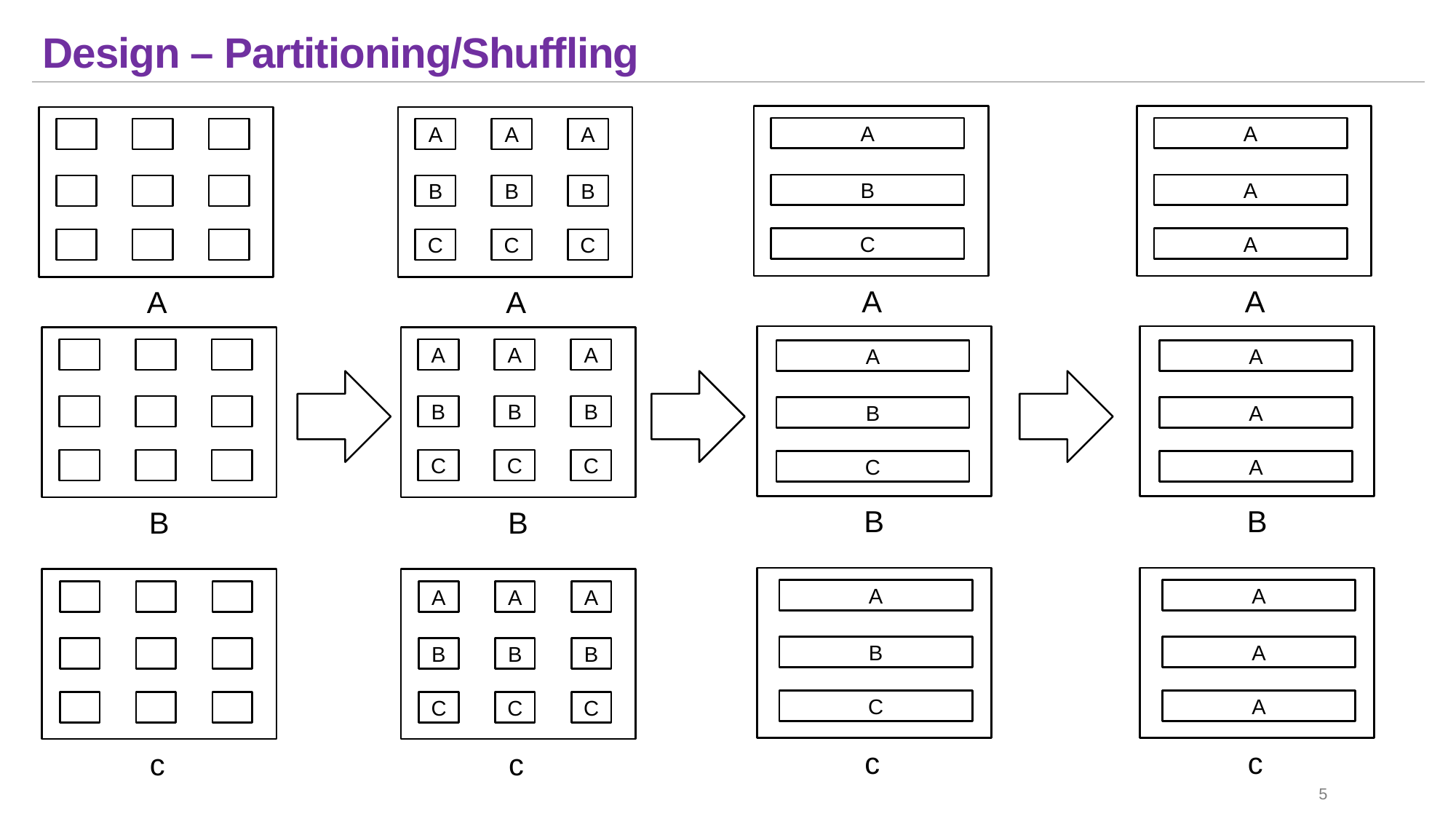

# Design – Partitioning/Shuffling

A
A

A
A
A
B
A

B
B
B
C
A

C
C
C
A
A
A
A

A
A
A
A
A

B
B
B
B
A

C
C
C
C
A
B
B
B
B

A
A

A
A
A
B
A

B
B
B
C
A

C
C
C
c
c
c
c
5